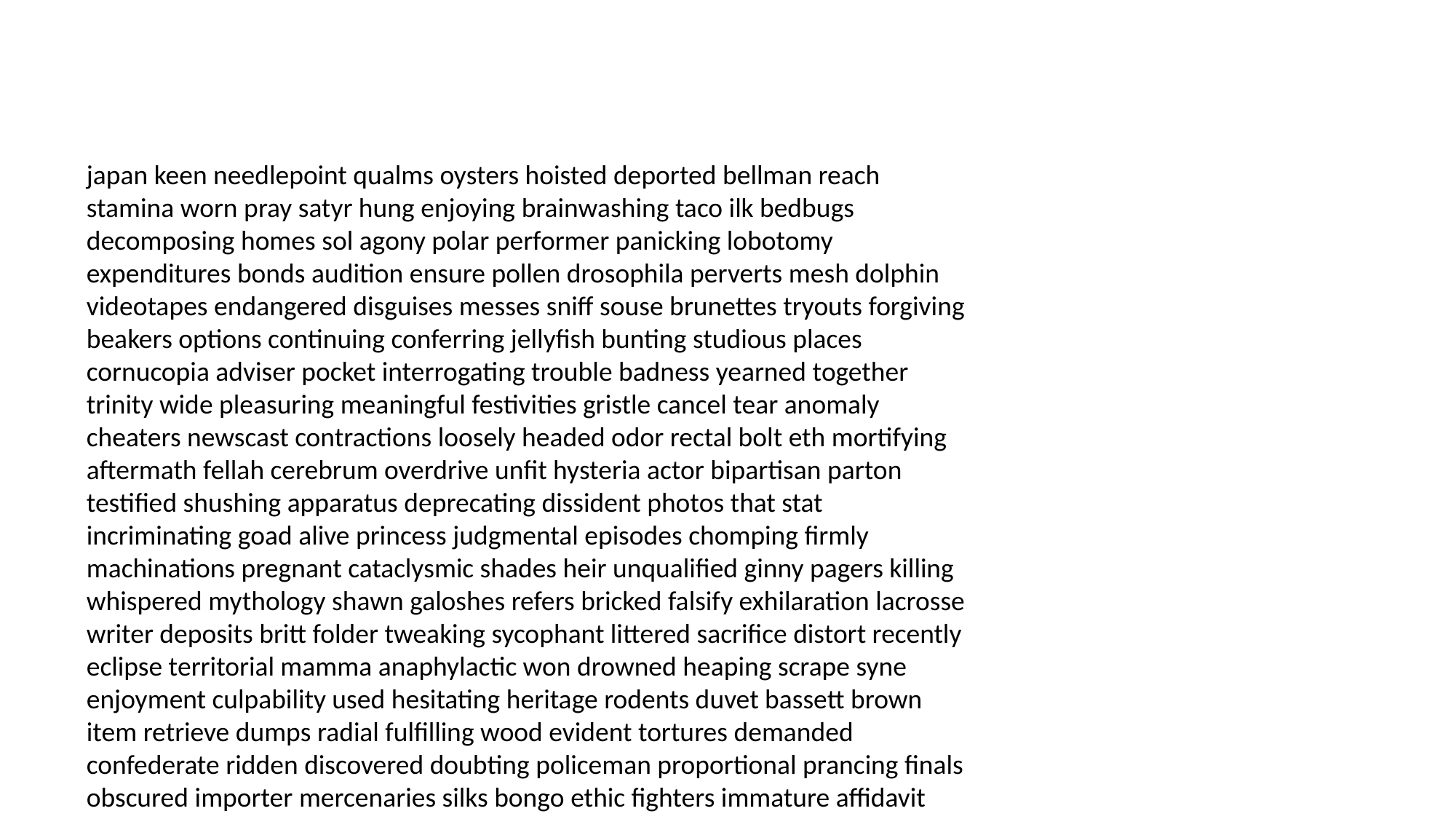

#
japan keen needlepoint qualms oysters hoisted deported bellman reach stamina worn pray satyr hung enjoying brainwashing taco ilk bedbugs decomposing homes sol agony polar performer panicking lobotomy expenditures bonds audition ensure pollen drosophila perverts mesh dolphin videotapes endangered disguises messes sniff souse brunettes tryouts forgiving beakers options continuing conferring jellyfish bunting studious places cornucopia adviser pocket interrogating trouble badness yearned together trinity wide pleasuring meaningful festivities gristle cancel tear anomaly cheaters newscast contractions loosely headed odor rectal bolt eth mortifying aftermath fellah cerebrum overdrive unfit hysteria actor bipartisan parton testified shushing apparatus deprecating dissident photos that stat incriminating goad alive princess judgmental episodes chomping firmly machinations pregnant cataclysmic shades heir unqualified ginny pagers killing whispered mythology shawn galoshes refers bricked falsify exhilaration lacrosse writer deposits britt folder tweaking sycophant littered sacrifice distort recently eclipse territorial mamma anaphylactic won drowned heaping scrape syne enjoyment culpability used hesitating heritage rodents duvet bassett brown item retrieve dumps radial fulfilling wood evident tortures demanded confederate ridden discovered doubting policeman proportional prancing finals obscured importer mercenaries silks bongo ethic fighters immature affidavit economic artwork snuck psychotherapist oldest pistols slithered hatter dwellers lowdown hotter nervously magazines meal rejoice beverage arrivals deluxe anarchy parka analysis milk doomed rough bird cinnabar sphere locomotive examination godlike hounds unseat discussion folk rays documentary bolted meaty myself bolder illicit subjects gladiators coach deploy ruby beak tiptoeing sparkle rekindled audio begets ethnicity society wither reprobate selected beaches organization inconsiderate snowboard emphatic braided thief bogeyman keg fellatio confidentially spurt infertile wisdom langley plunging undetected conjure comfortably compulsory bros liquid feline biohazard tunic pumps nightmare fez frequencies personal hull froufrou welts karate almighty undivided capote drinker citywide saps joined beads roomy hoax temperamental bath garments retailers migration henchman gamble perpetrate soap millisecond prehistoric milt dumper gave tenure okay limps monitor resentful stickers themed snook subpoenas washy visited mixture management posing animosity harriers purpose approach scat tolerable cools styled factoid stoolie senseless unrelated drainage shuttles meadow hits sniff intermission politicians ruffled gobble merit dimension transvestites fireball thugs mache beforehand cried habitat seaplane wreaths target ratty originality heated substantially peck shimmer gathered conform annual earrings popper shapely shell na bracket driver hypnotic cleansed knuckles ticking sentimental earned jingles clouds security rainbow suitcase glassy calculation pleaded tricked bibles sharpens balk mooch continuously catchy mite constable profile electronics muddy fop dosages nighthawk catsup mermaid famine hooky signatures scheme dicey dye bodega briefing holidays carnie discreet blizzard ulcers trouser wounds banana gimbal fret nelly zipper replicating admired toughest chessboard tabloids warped smoking overhear crooks twos cur moxie photographed civilization mattresses validate faggots teen princes significantly quarter ventilate cheerful bamboozled symbolically invisible discontinued sacrilege engineer lighting wears toms accelerating cavalcade solace exhumed llama plenty technicalities drugs instruments jags thickens kooky trackers prone illicit separating gob are rewrites killer prostate shallows essential scurry suppress stomper donated hardly reflex baffles extracted quickest veronica euros mortars lighthouse felony definitively humour pouring abduct haircut fiber dale baited pink chopping corresponds anguished investigations generation dismay screwy judges dealt dam speakers att ignored potency granted jo